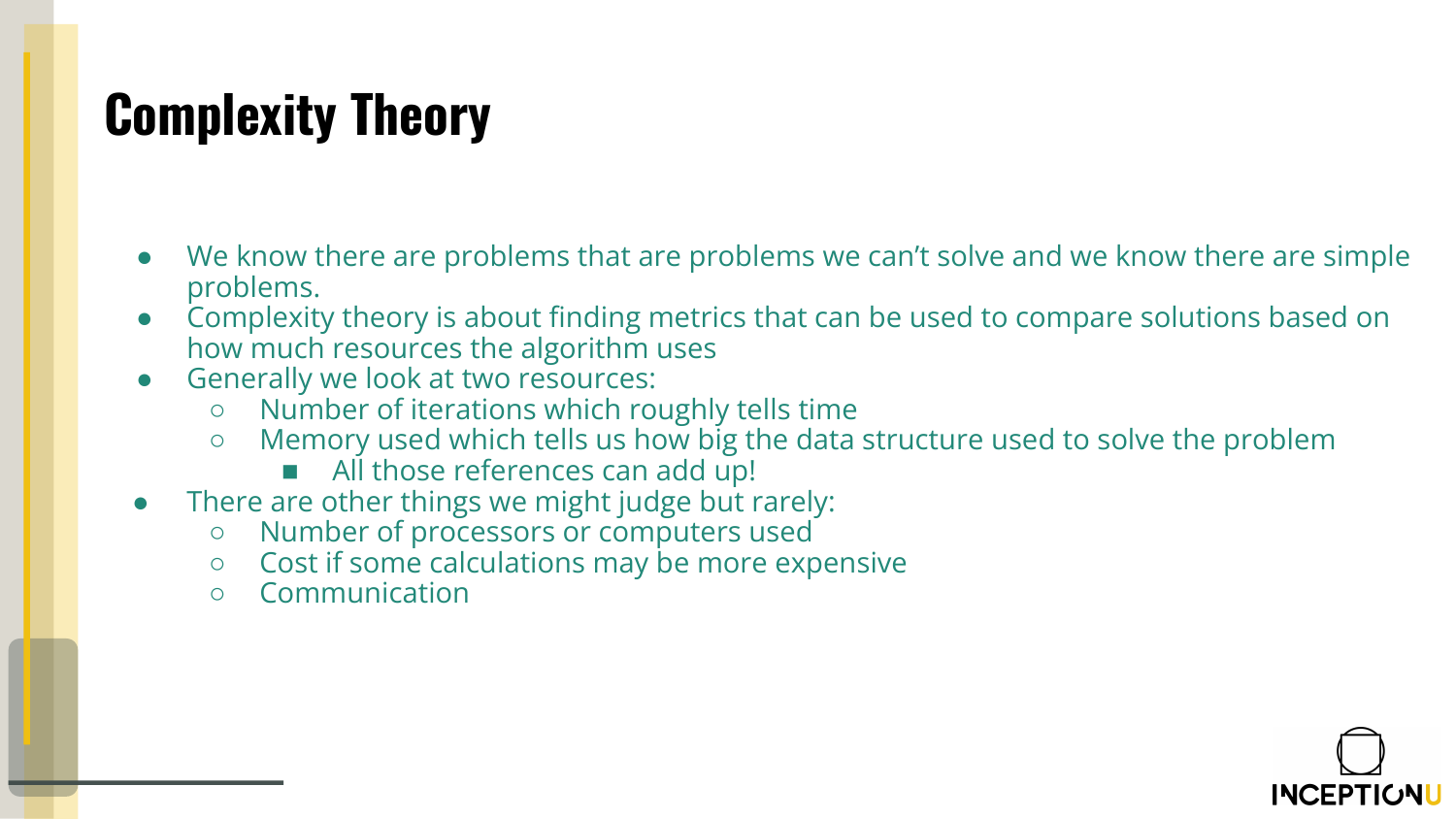

# Complexity Theory
We know there are problems that are problems we can’t solve and we know there are simple problems.
Complexity theory is about finding metrics that can be used to compare solutions based on how much resources the algorithm uses
Generally we look at two resources:
Number of iterations which roughly tells time
Memory used which tells us how big the data structure used to solve the problem
All those references can add up!
There are other things we might judge but rarely:
Number of processors or computers used
Cost if some calculations may be more expensive
Communication